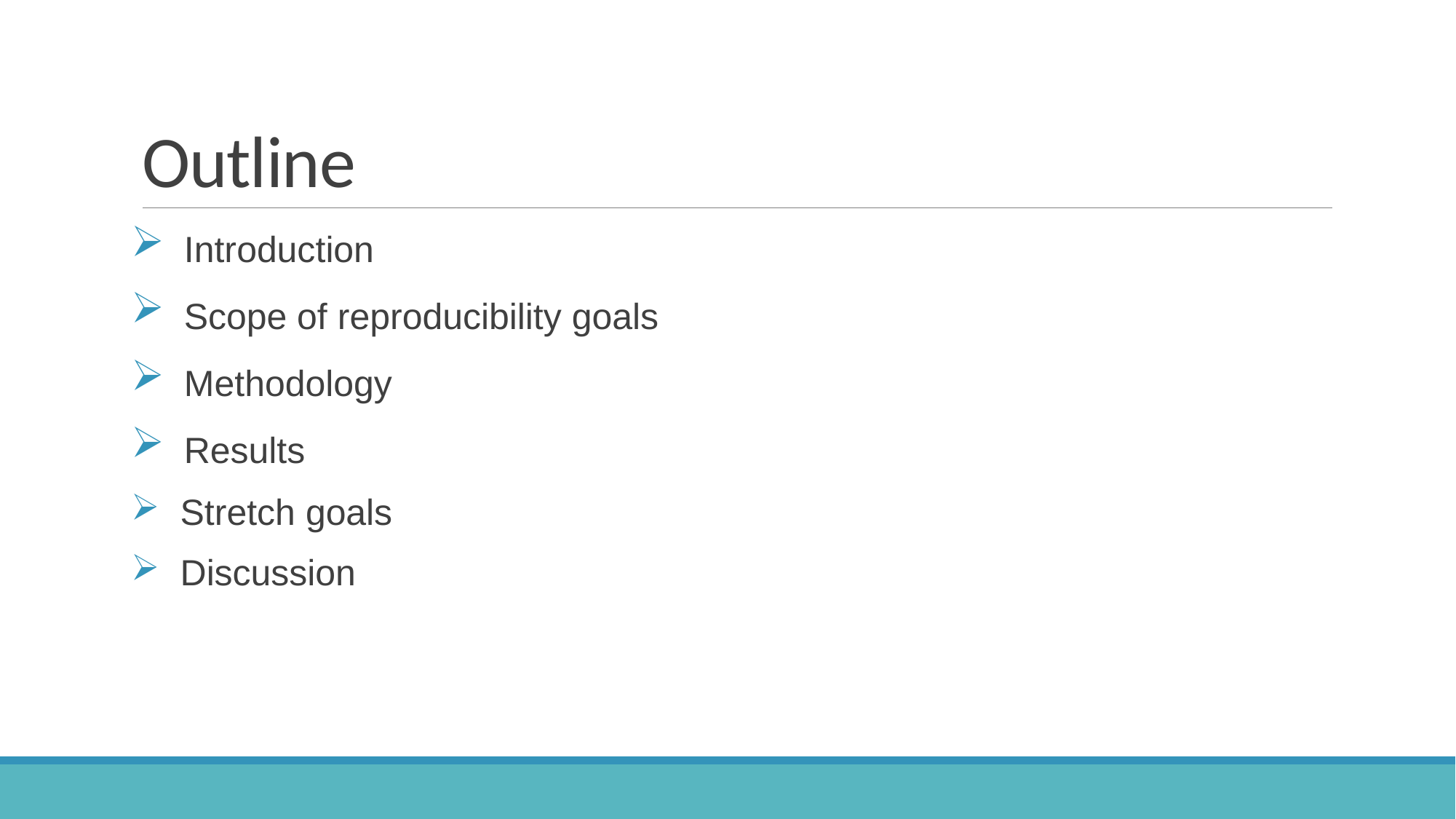

# Outline
  Introduction
  Scope of reproducibility goals
  Methodology
  Results
  Stretch goals
  Discussion